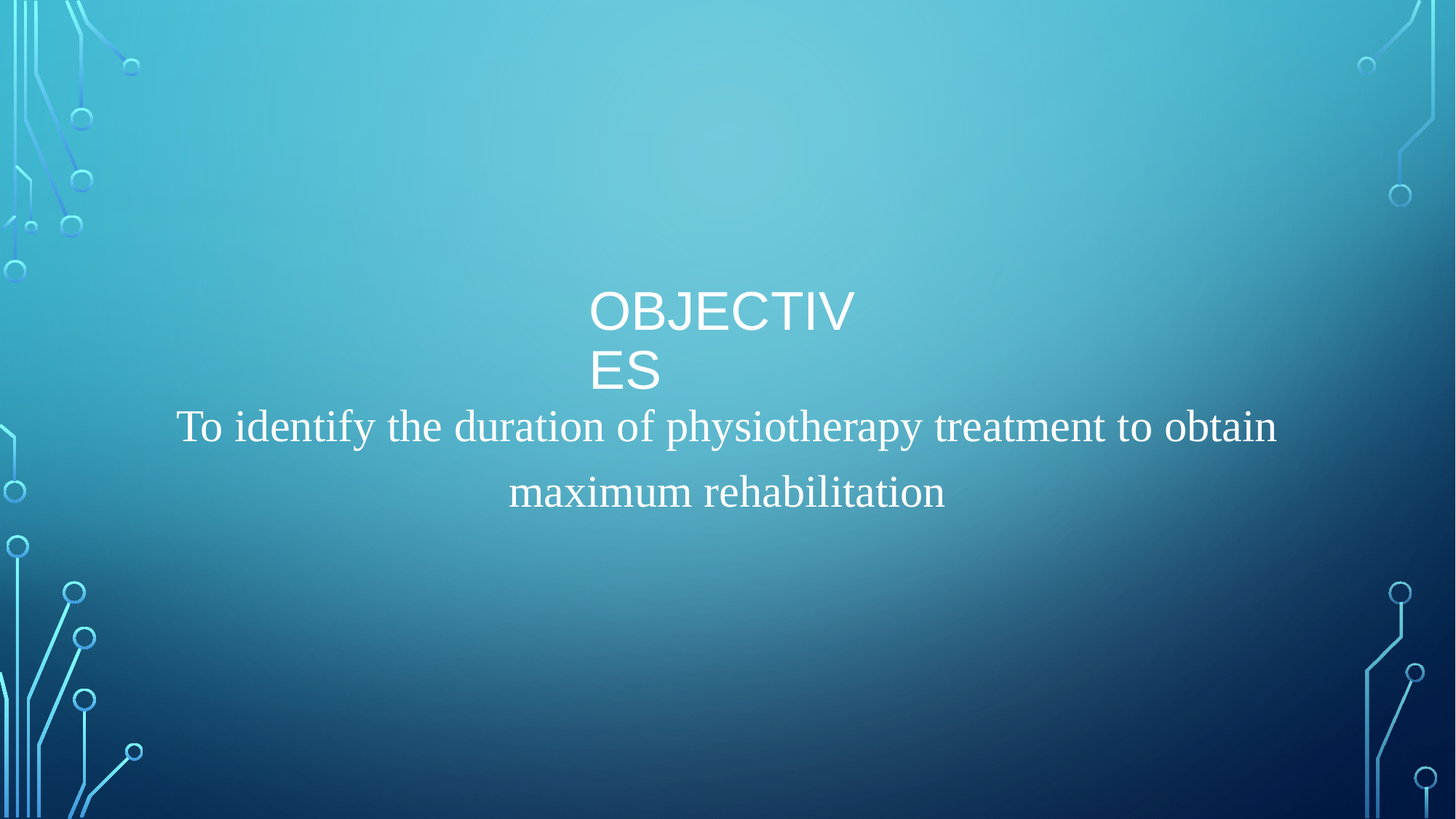

Objectives
To identify the duration of physiotherapy treatment to obtain maximum rehabilitation